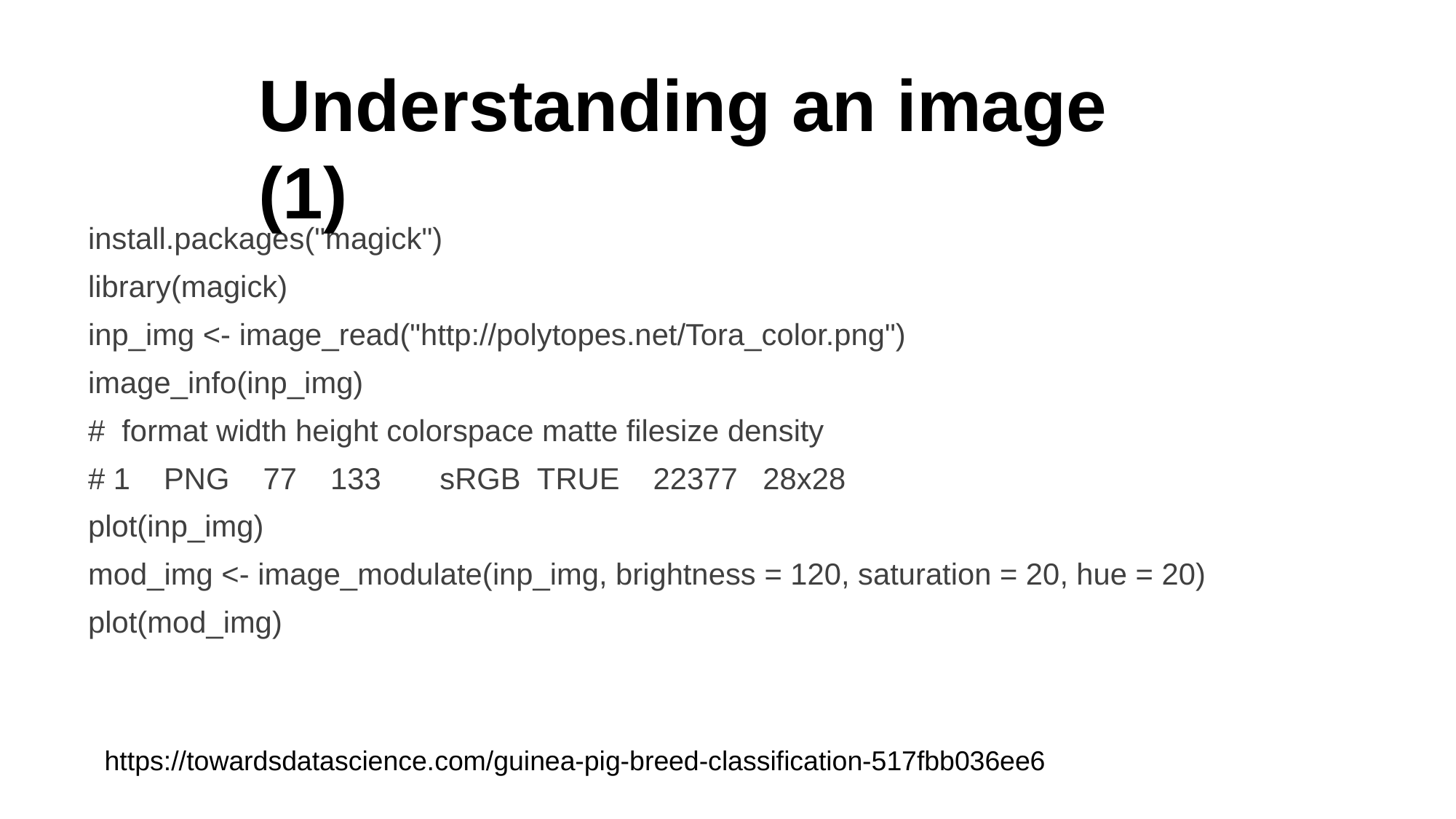

Understanding an image (1)
install.packages("magick")
library(magick)
inp_img <- image_read("http://polytopes.net/Tora_color.png")
image_info(inp_img)
#  format width height colorspace matte filesize density
# 1    PNG    77    133       sRGB  TRUE    22377   28x28
plot(inp_img)
mod_img <- image_modulate(inp_img, brightness = 120, saturation = 20, hue = 20)
plot(mod_img)
https://towardsdatascience.com/guinea-pig-breed-classification-517fbb036ee6